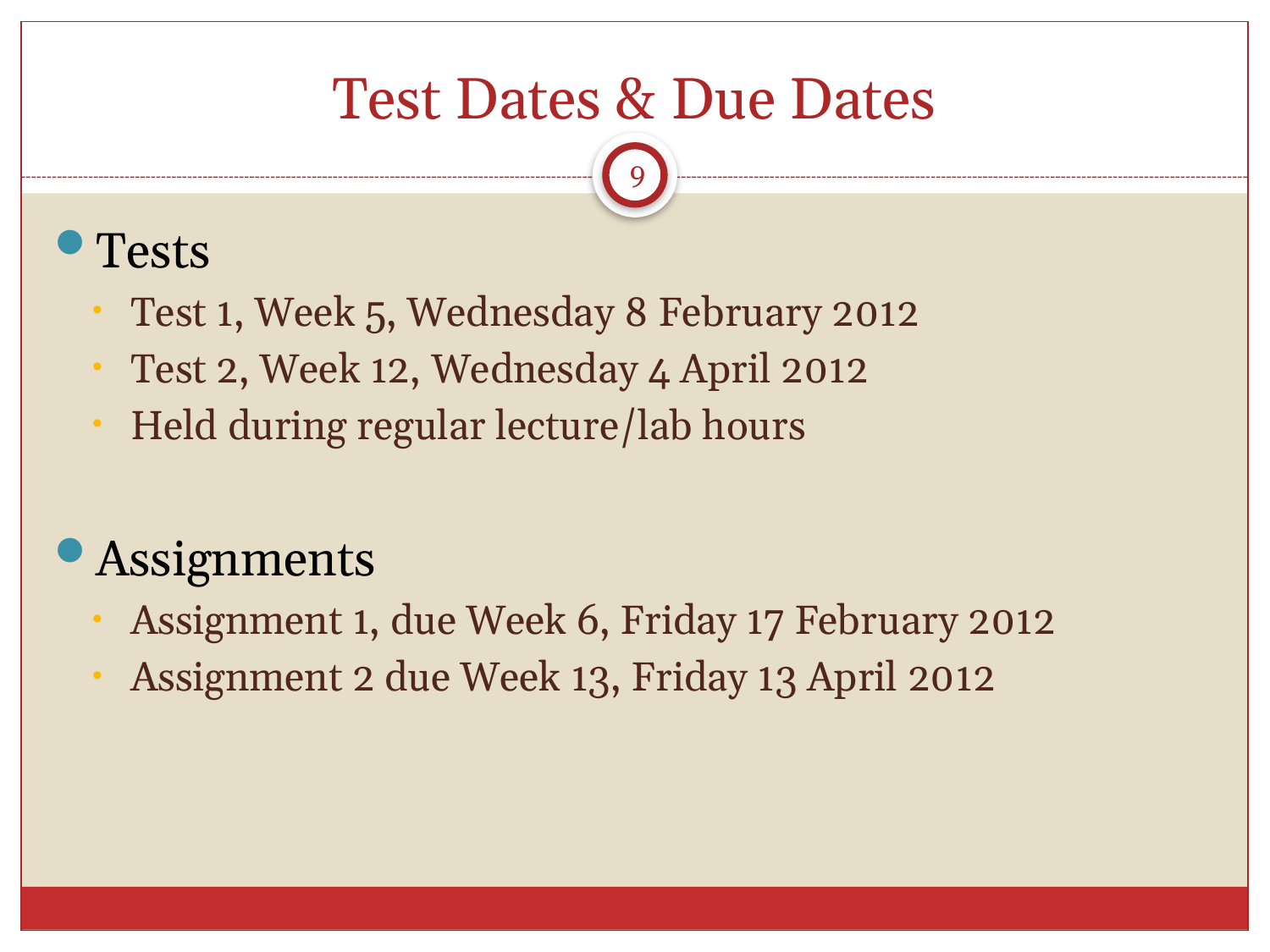

# Test Dates & Due Dates
9
Tests
Test 1, Week 5, Wednesday 8 February 2012
Test 2, Week 12, Wednesday 4 April 2012
Held during regular lecture/lab hours

Assignments
Assignment 1, due Week 6, Friday 17 February 2012
Assignment 2 due Week 13, Friday 13 April 2012